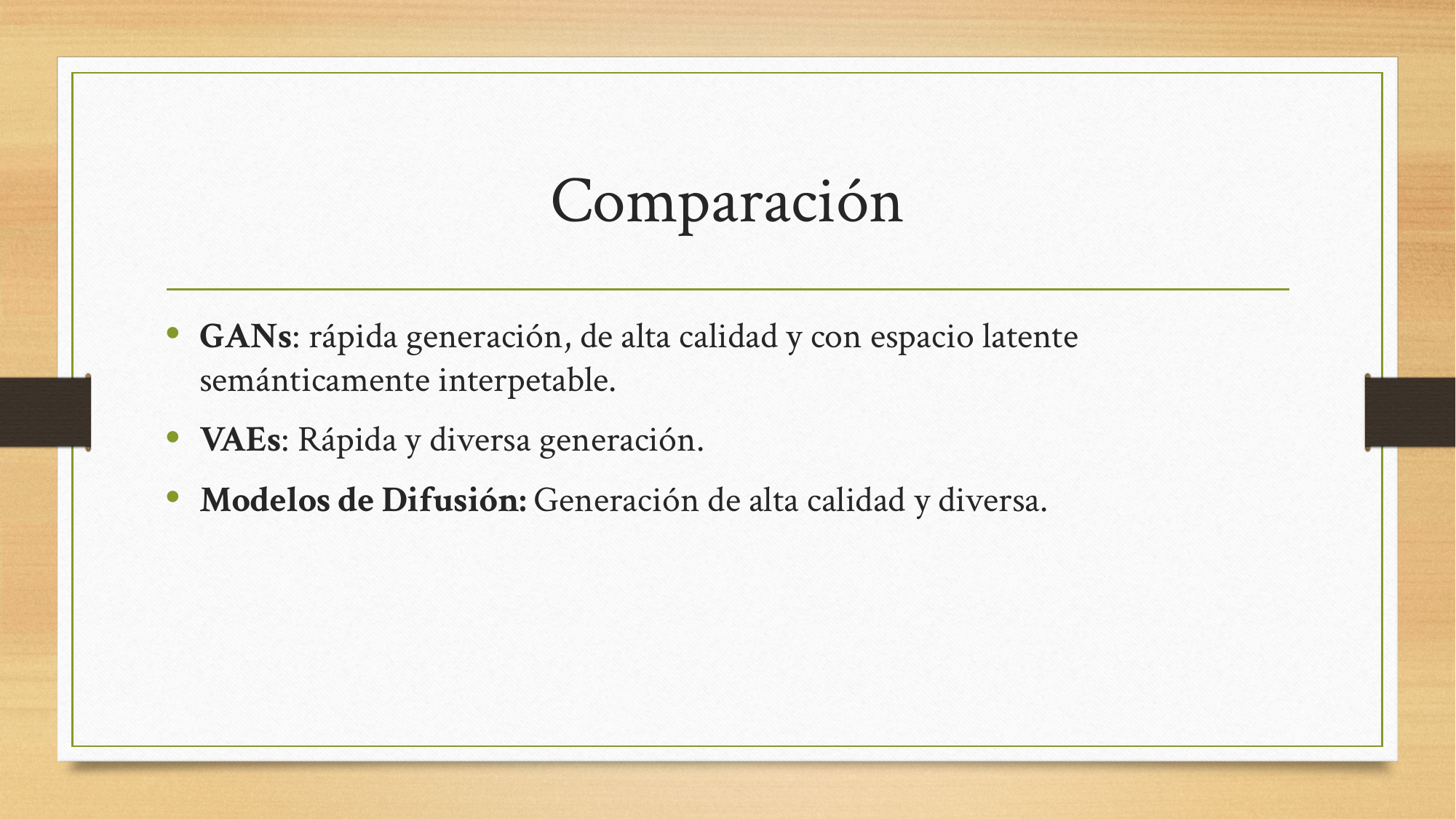

# Comparación
GANs: rápida generación, de alta calidad y con espacio latente semánticamente interpetable.
VAEs: Rápida y diversa generación.
Modelos de Difusión: Generación de alta calidad y diversa.